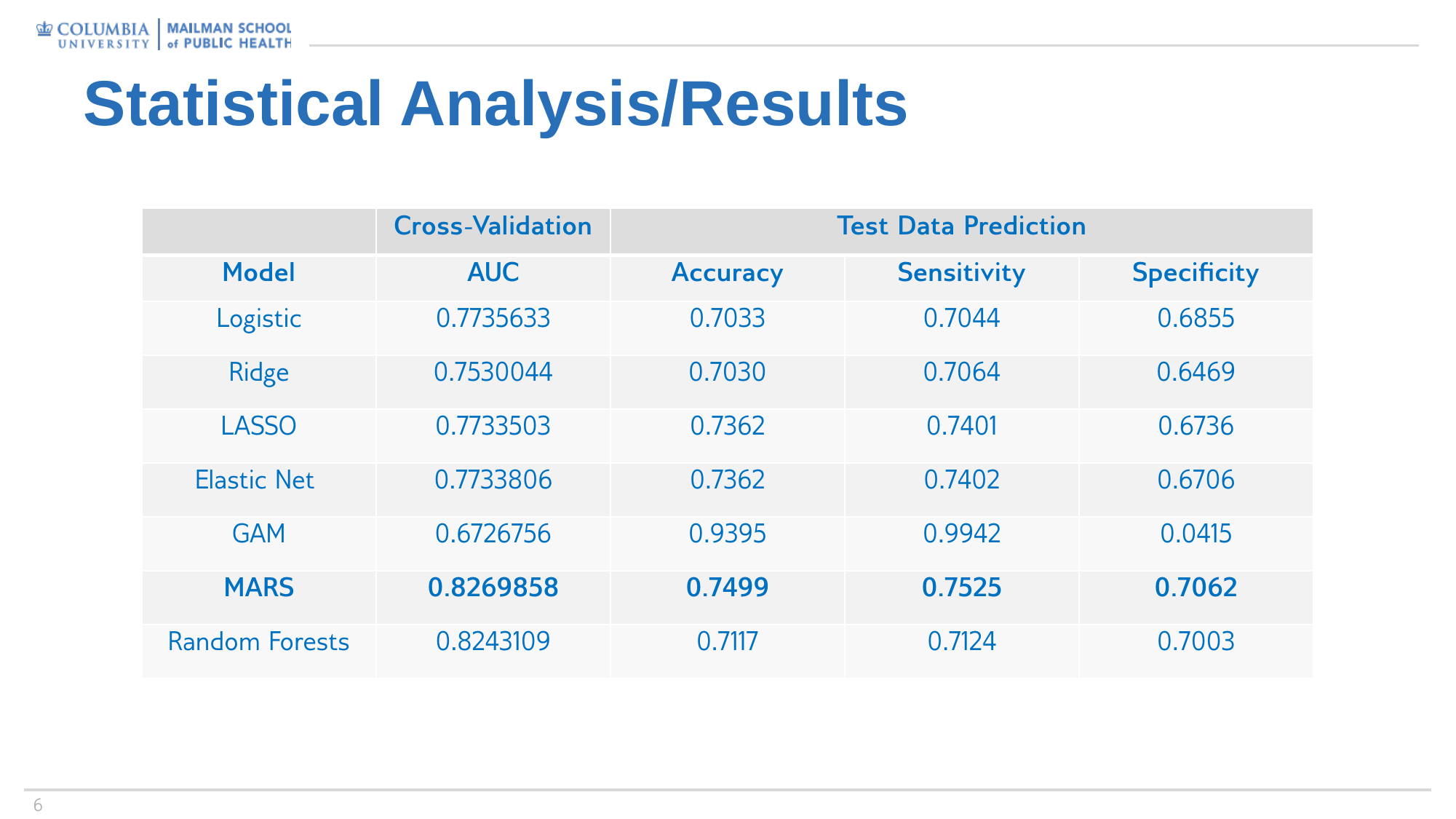

# Statistical Analysis/Results
|  | Cross-Validation | Test Data Prediction | Test Data | Test Data |
| --- | --- | --- | --- | --- |
| Model | AUC | Accuracy | Sensitivity | Specificity |
| Logistic | 0.7735633 | 0.7033 | 0.7044 | 0.6855 |
| Ridge | 0.7530044 | 0.7030 | 0.7064 | 0.6469 |
| LASSO | 0.7733503 | 0.7362 | 0.7401 | 0.6736 |
| Elastic Net | 0.7733806 | 0.7362 | 0.7402 | 0.6706 |
| GAM | 0.6726756 | 0.9395 | 0.9942 | 0.0415 |
| MARS | 0.8269858 | 0.7499 | 0.7525 | 0.7062 |
| Random Forests | 0.8243109 | 0.7117 | 0.7124 | 0.7003 |